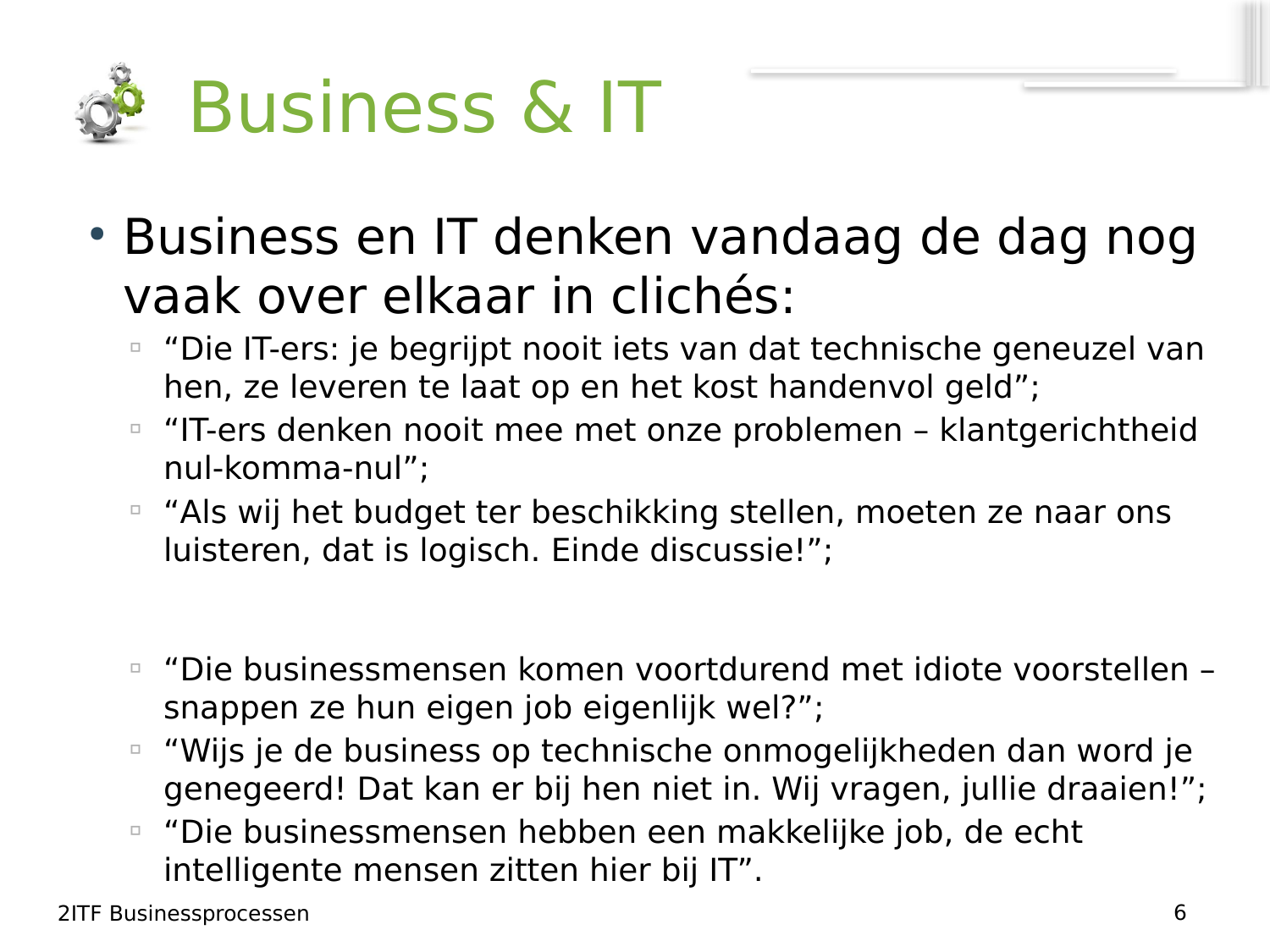

# Business & IT
Business en IT denken vandaag de dag nog vaak over elkaar in clichés:
“Die IT-ers: je begrijpt nooit iets van dat technische geneuzel van hen, ze leveren te laat op en het kost handenvol geld”;
“IT-ers denken nooit mee met onze problemen – klantgerichtheid nul-komma-nul”;
“Als wij het budget ter beschikking stellen, moeten ze naar ons luisteren, dat is logisch. Einde discussie!”;
“Die businessmensen komen voortdurend met idiote voorstellen – snappen ze hun eigen job eigenlijk wel?”;
“Wijs je de business op technische onmogelijkheden dan word je genegeerd! Dat kan er bij hen niet in. Wij vragen, jullie draaien!”;
“Die businessmensen hebben een makkelijke job, de echt intelligente mensen zitten hier bij IT”.

6